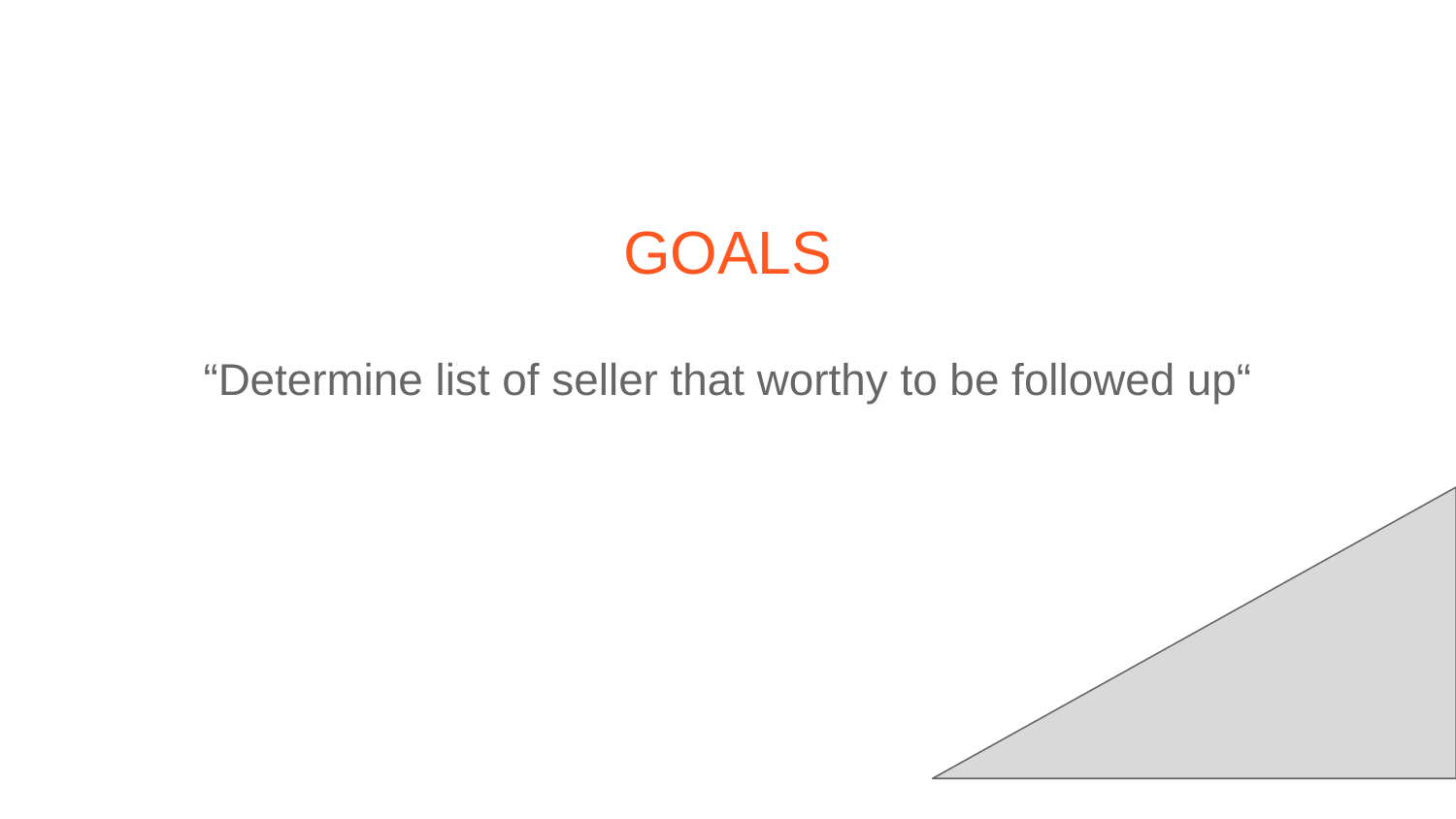

# GOALS
“Determine list of seller that worthy to be followed up“